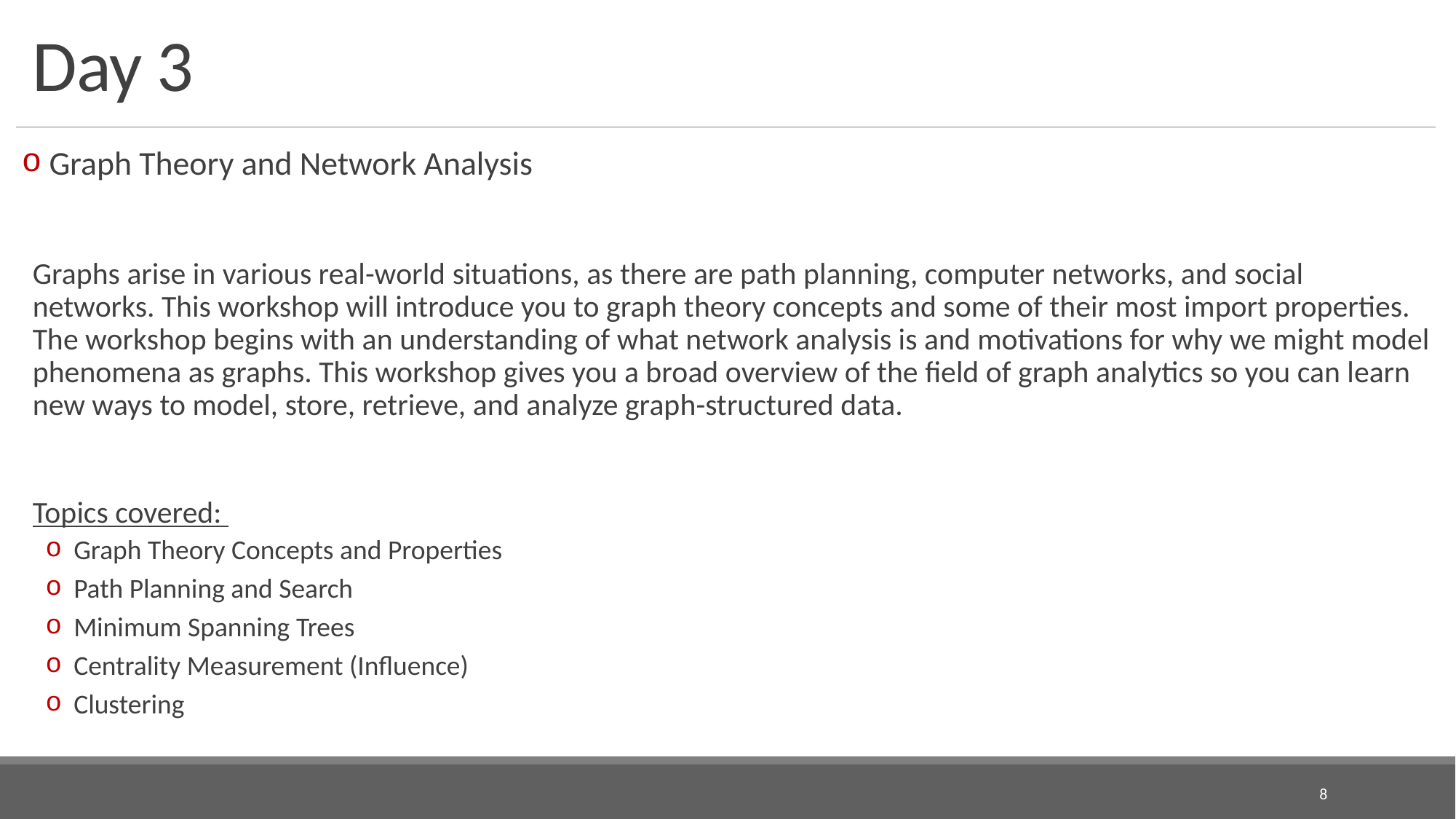

# Day 3
 Graph Theory and Network Analysis

Graphs arise in various real-world situations, as there are path planning, computer networks, and social networks. This workshop will introduce you to graph theory concepts and some of their most import properties. The workshop begins with an understanding of what network analysis is and motivations for why we might model phenomena as graphs. This workshop gives you a broad overview of the field of graph analytics so you can learn new ways to model, store, retrieve, and analyze graph-structured data.

Topics covered:
 Graph Theory Concepts and Properties
 Path Planning and Search
 Minimum Spanning Trees
 Centrality Measurement (Influence)
 Clustering

8